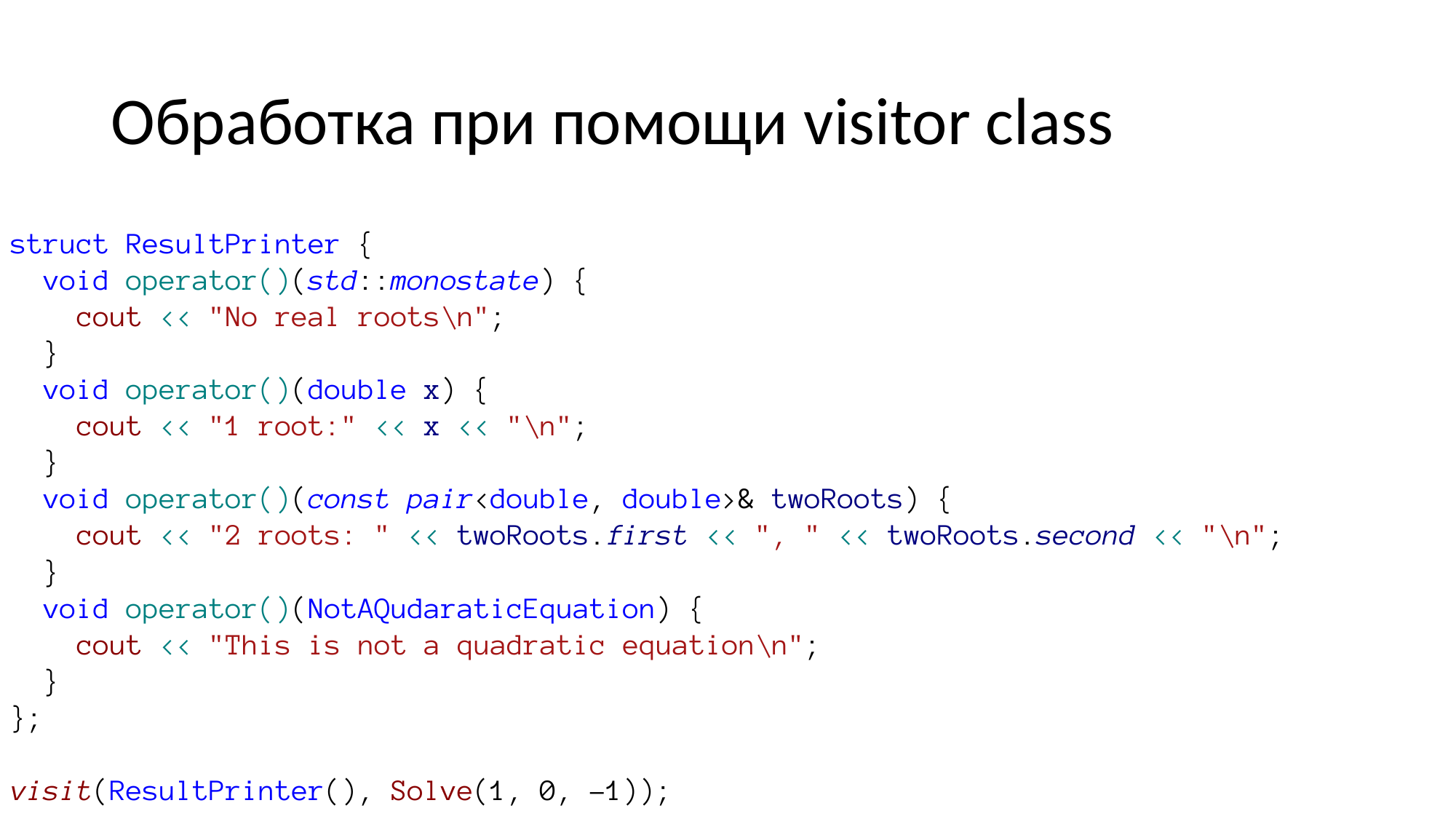

# Обработка при помощи visitor class
struct ResultPrinter {
  void operator()(std::monostate) {
    cout << "No real roots\n";
  }
  void operator()(double x) {
    cout << "1 root:" << x << "\n";
  }
  void operator()(const pair<double, double>& twoRoots) {
    cout << "2 roots: " << twoRoots.first << ", " << twoRoots.second << "\n";
  }
  void operator()(NotAQudaraticEquation) {
    cout << "This is not a quadratic equation\n";
  }
};

visit(ResultPrinter(), Solve(1, 0, -1));